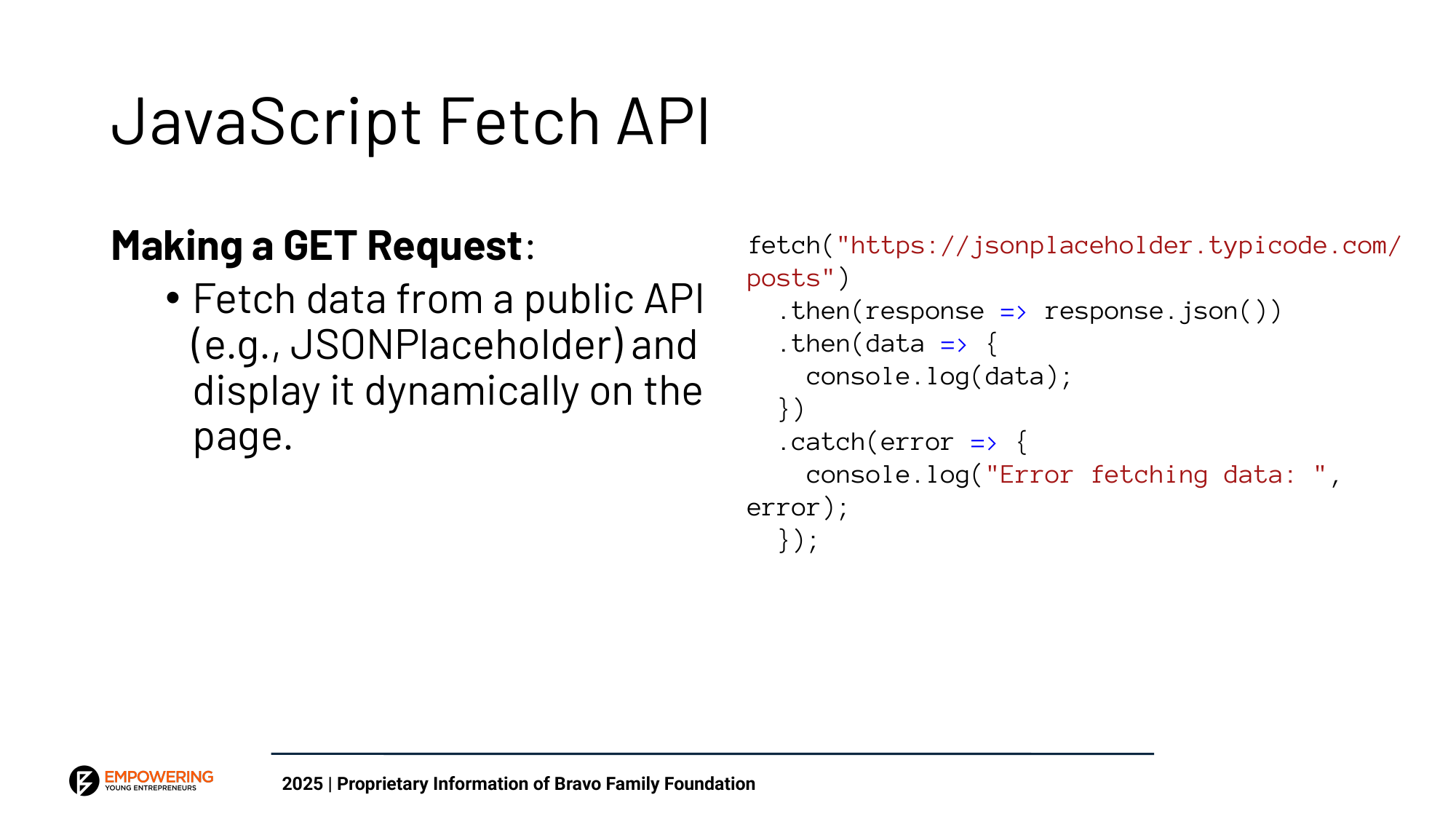

# JavaScript Fetch API
Making a GET Request:
Fetch data from a public API (e.g., JSONPlaceholder) and display it dynamically on the page.
fetch("https://jsonplaceholder.typicode.com/posts")
  .then(response => response.json())
  .then(data => {
    console.log(data);
  })
  .catch(error => {
    console.log("Error fetching data: ", error);
  });